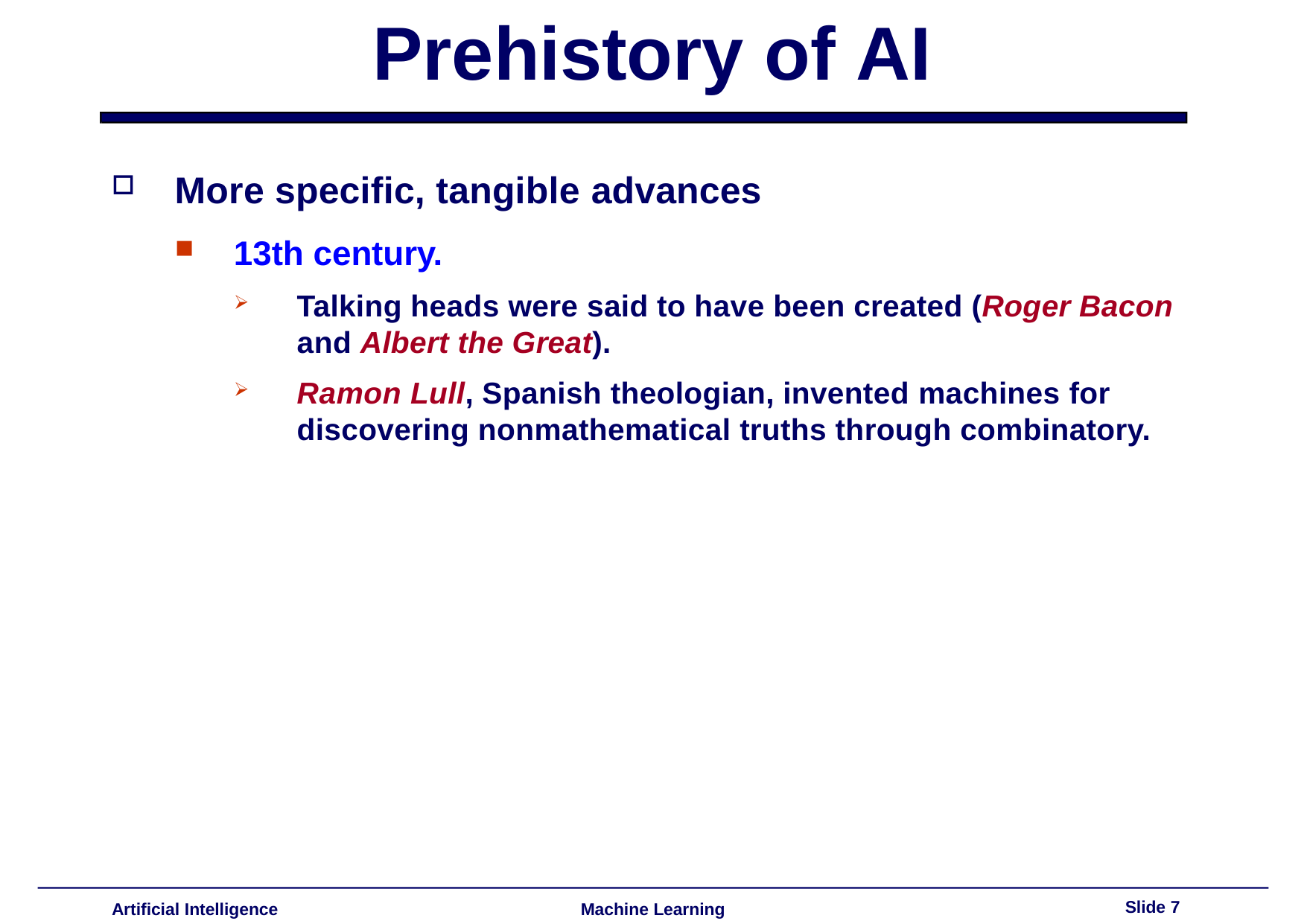

# Prehistory of AI

More specific, tangible advances
13th century.
Talking heads were said to have been created (Roger Bacon
and Albert the Great).
Ramon Lull, Spanish theologian, invented machines for  discovering nonmathematical truths through combinatory.

Slide 7
Artificial Intelligence
Machine Learning